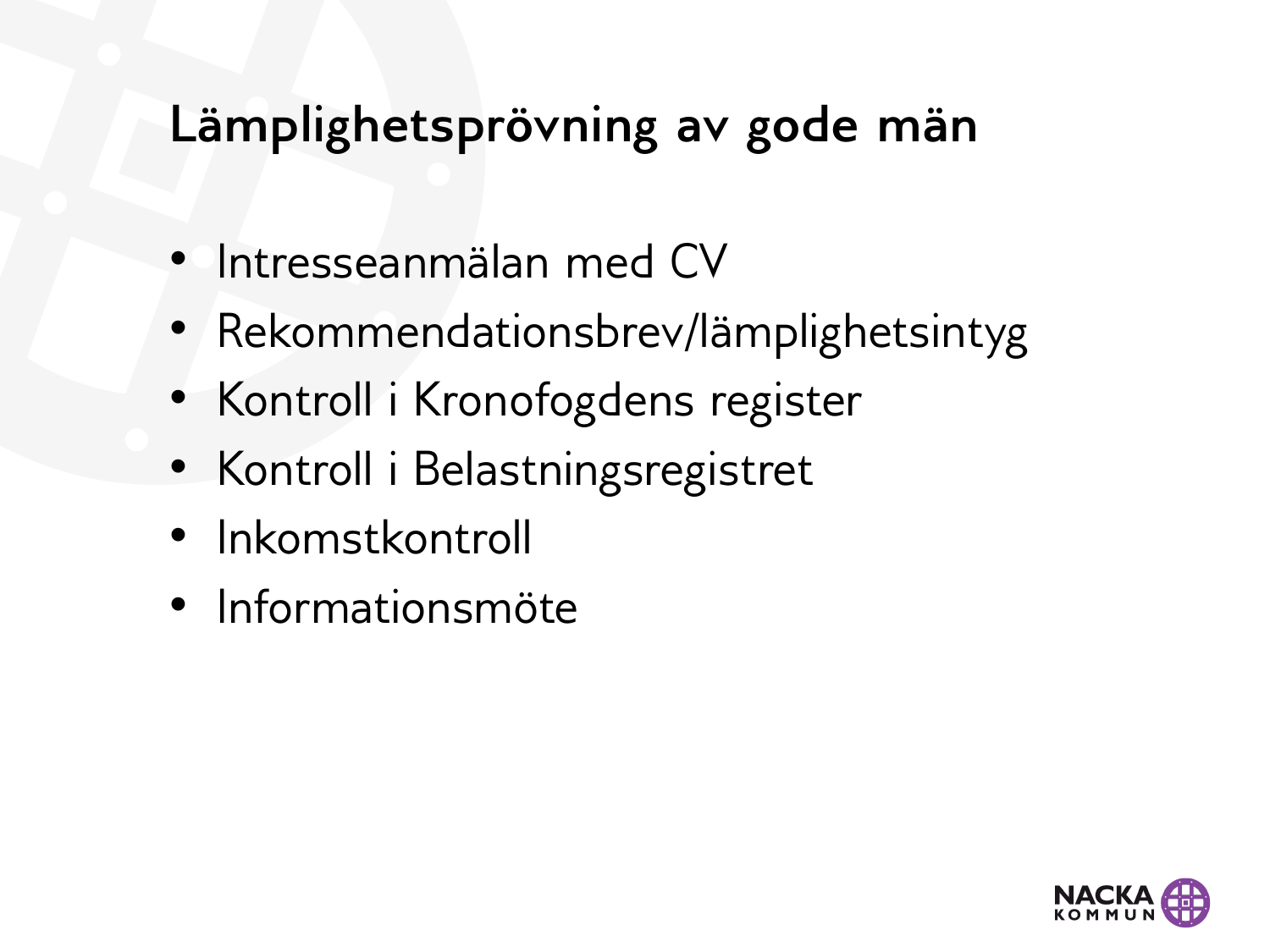

# Lämplighetsprövning av gode män
Intresseanmälan med CV
Rekommendationsbrev/lämplighetsintyg
Kontroll i Kronofogdens register
Kontroll i Belastningsregistret
Inkomstkontroll
Informationsmöte